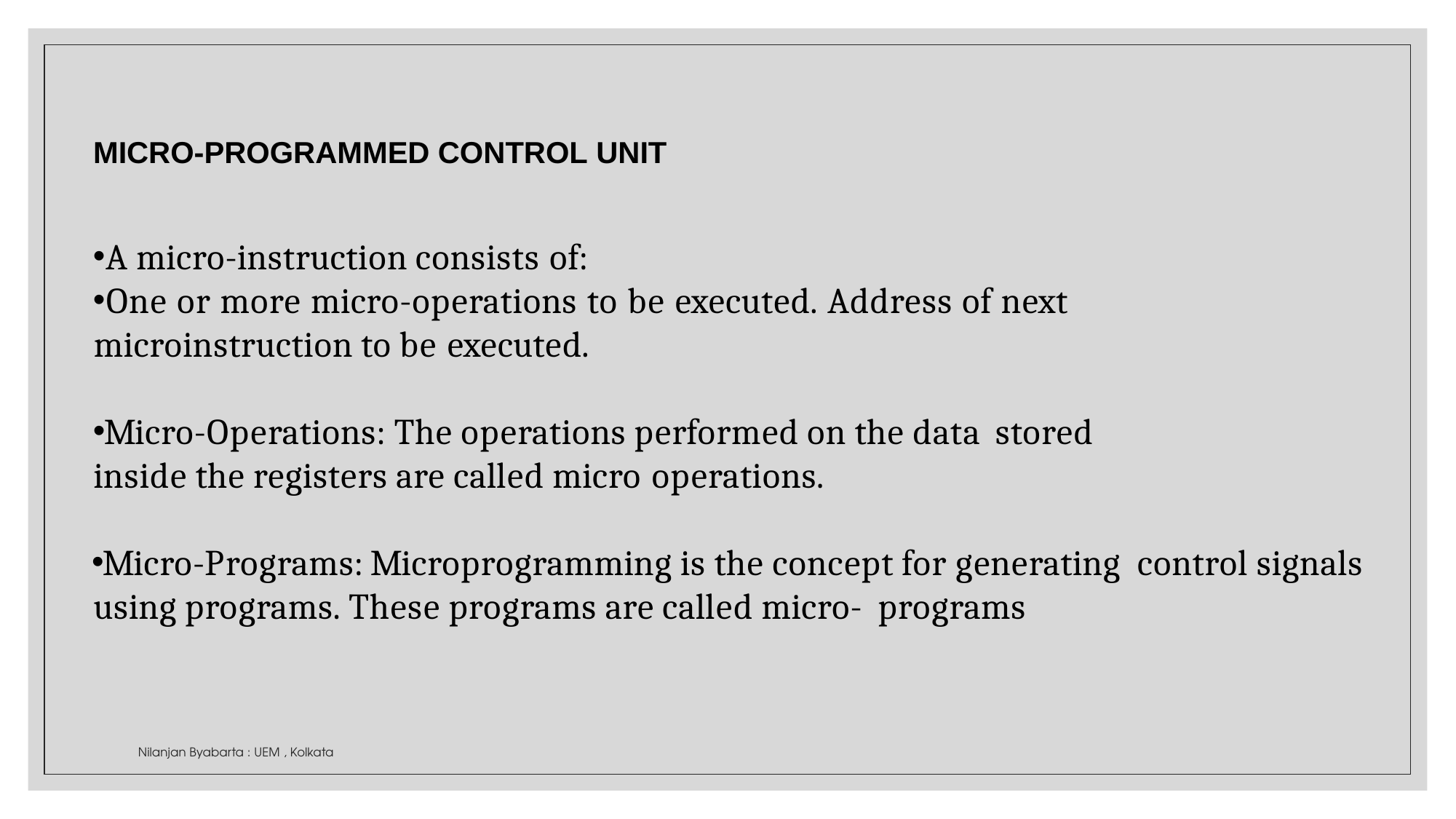

MICRO-PROGRAMMED CONTROL UNIT
A micro-instruction consists of:
One or more micro-operations to be executed. Address of next
microinstruction to be executed.

Micro-Operations: The operations performed on the data stored
inside the registers are called micro operations.

Micro-Programs: Microprogramming is the concept for generating  control signals using programs. These programs are called micro-  programs
Nilanjan Byabarta : UEM , Kolkata